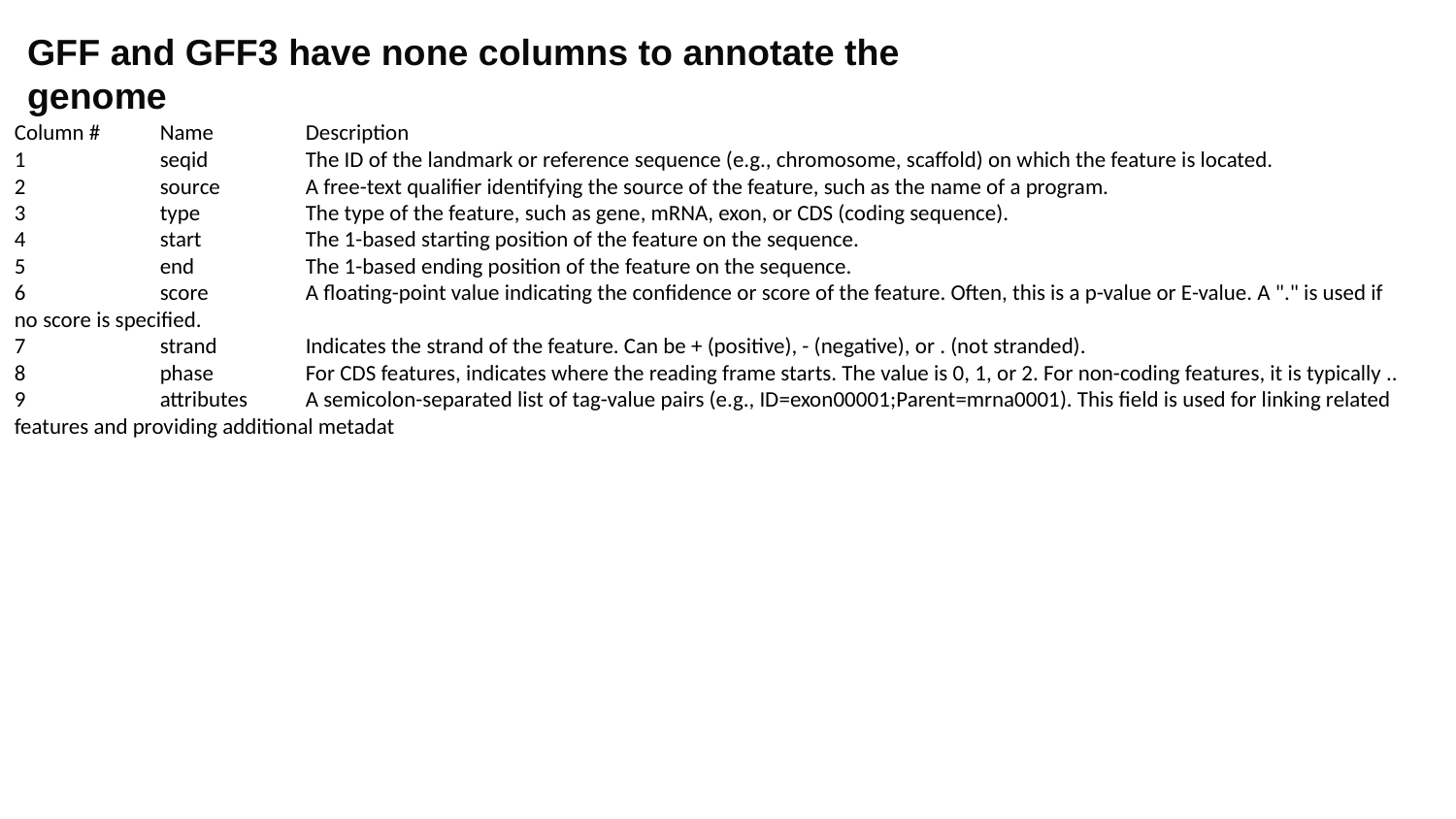

GFF and GFF3 have none columns to annotate the genome
Column # 	Name	Description
1	seqid	The ID of the landmark or reference sequence (e.g., chromosome, scaffold) on which the feature is located.
2	source	A free-text qualifier identifying the source of the feature, such as the name of a program.
3	type	The type of the feature, such as gene, mRNA, exon, or CDS (coding sequence).
4	start	The 1-based starting position of the feature on the sequence.
5	end	The 1-based ending position of the feature on the sequence.
6	score	A floating-point value indicating the confidence or score of the feature. Often, this is a p-value or E-value. A "." is used if no score is specified.
7	strand	Indicates the strand of the feature. Can be + (positive), - (negative), or . (not stranded).
8	phase	For CDS features, indicates where the reading frame starts. The value is 0, 1, or 2. For non-coding features, it is typically ..
9	attributes	A semicolon-separated list of tag-value pairs (e.g., ID=exon00001;Parent=mrna0001). This field is used for linking related features and providing additional metadat